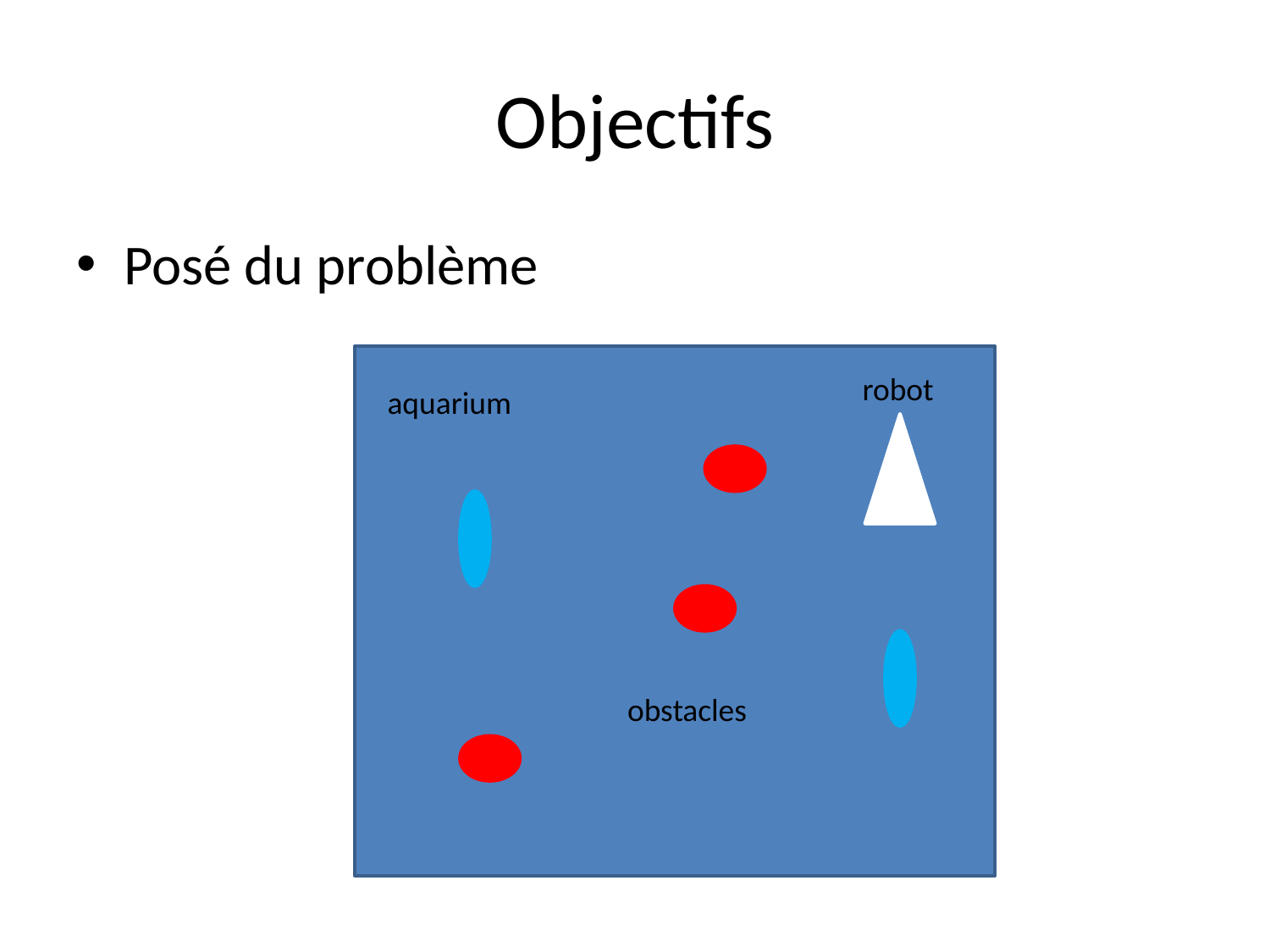

# Objectifs
Posé du problème

robot
aquarium

obstacles